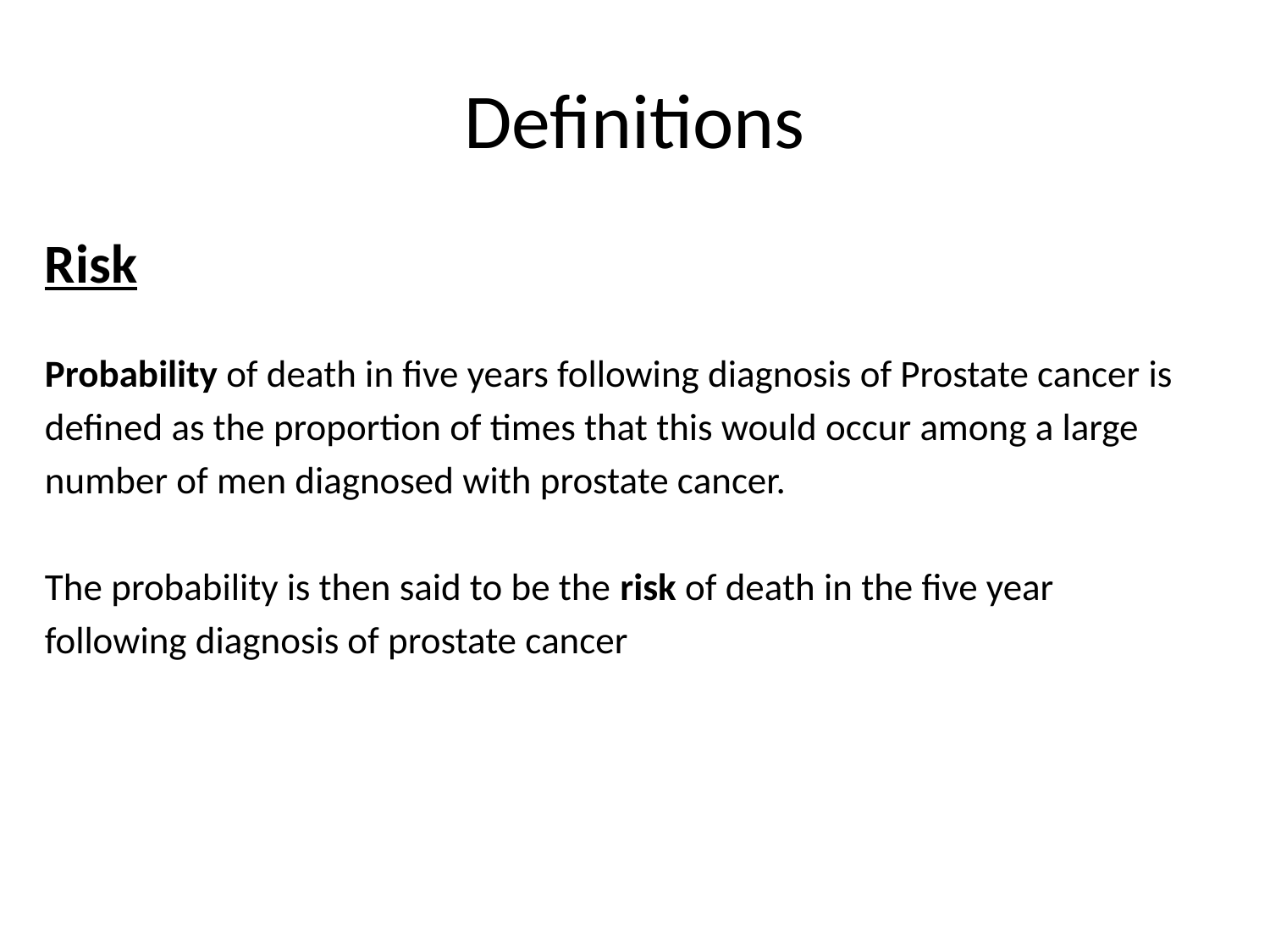

# Definitions
Risk
Probability of death in five years following diagnosis of Prostate cancer is
defined as the proportion of times that this would occur among a large
number of men diagnosed with prostate cancer.

The probability is then said to be the risk of death in the five year
following diagnosis of prostate cancer